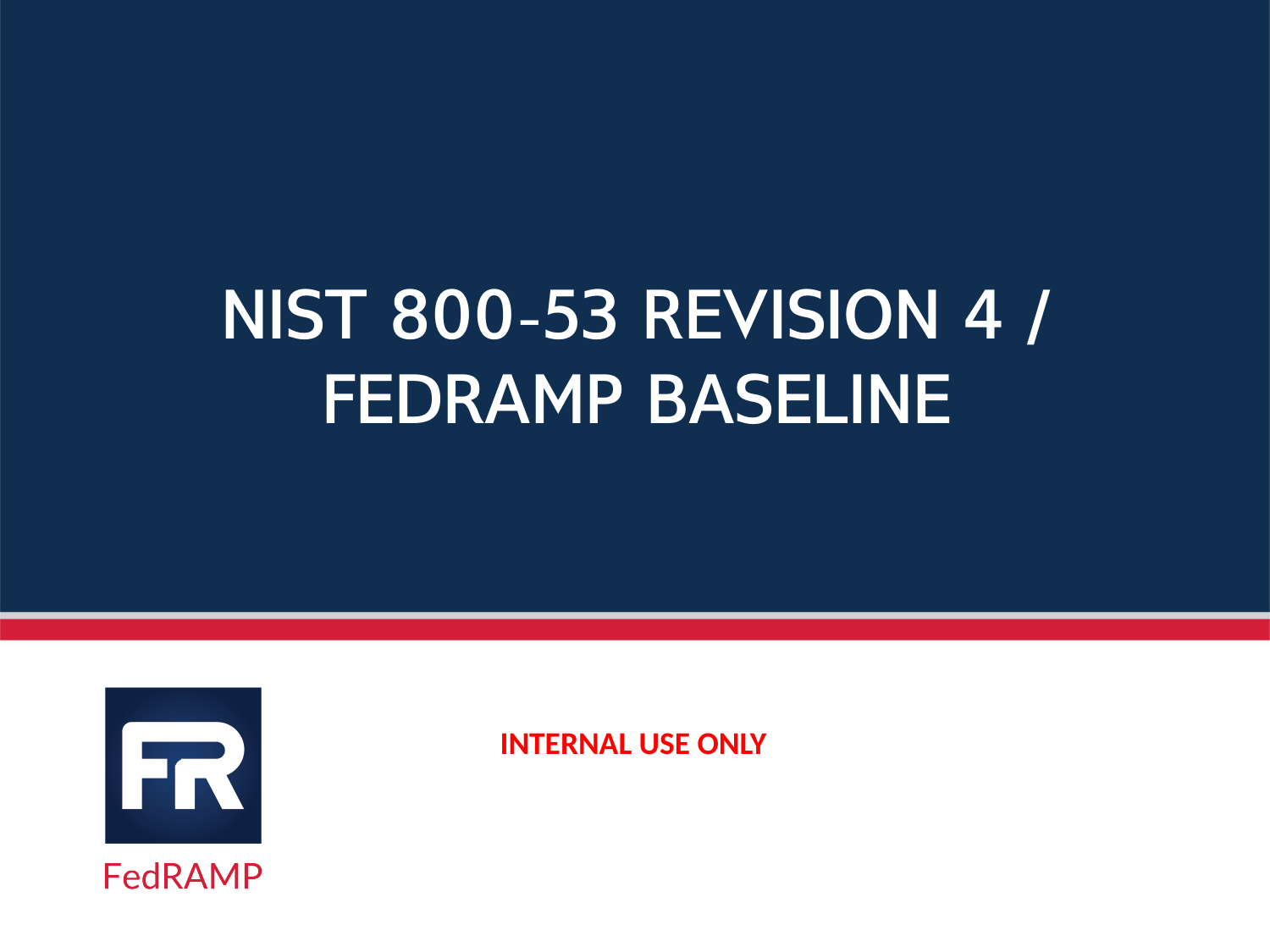

# Nist 800-53 REVISION 4 / FEDRAMP BASELINE
INTERNAL USE ONLY